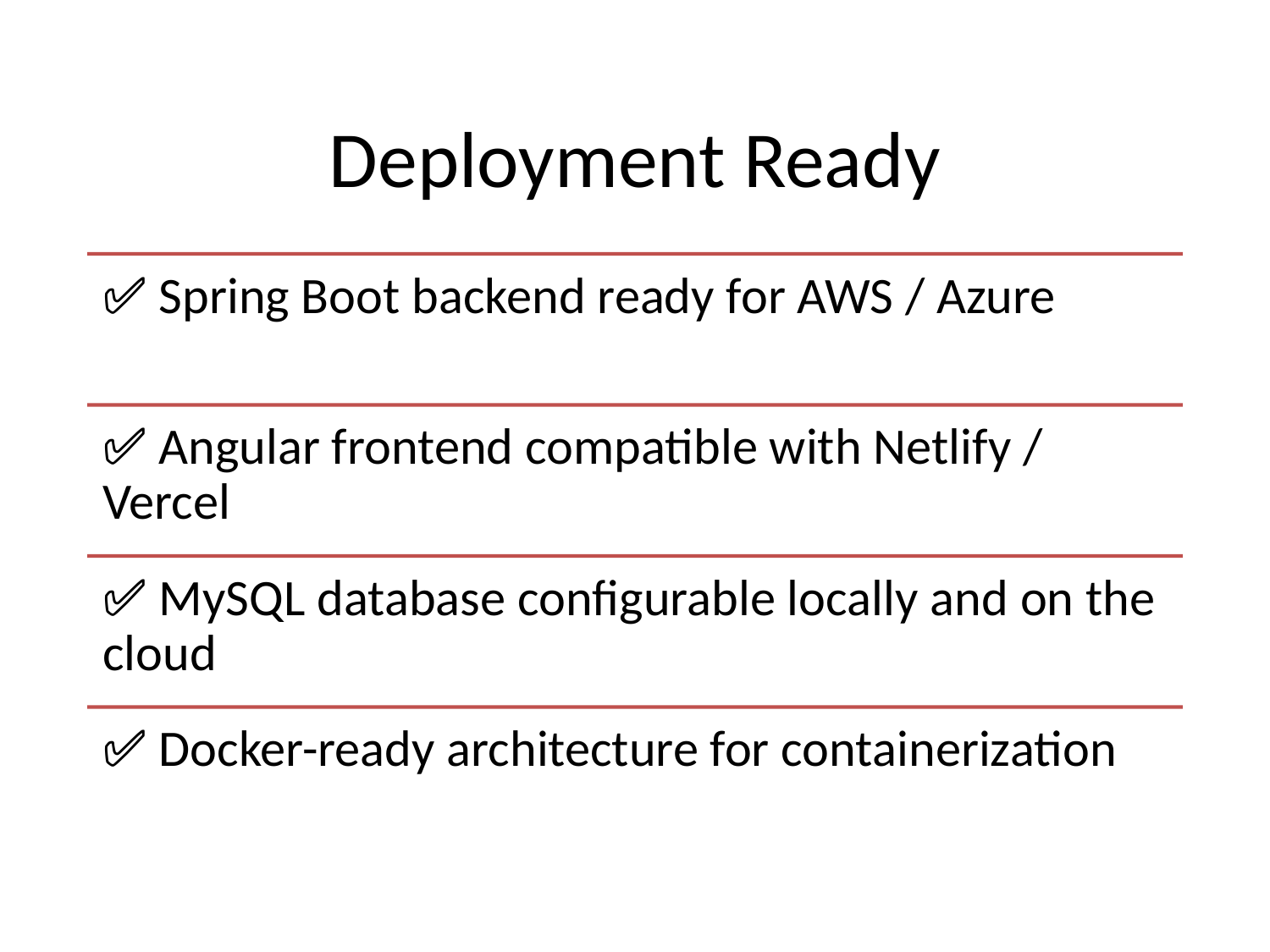

# Deployment Ready
✅ Spring Boot backend ready for AWS / Azure
✅ Angular frontend compatible with Netlify / Vercel
✅ MySQL database configurable locally and on the cloud
✅ Docker-ready architecture for containerization